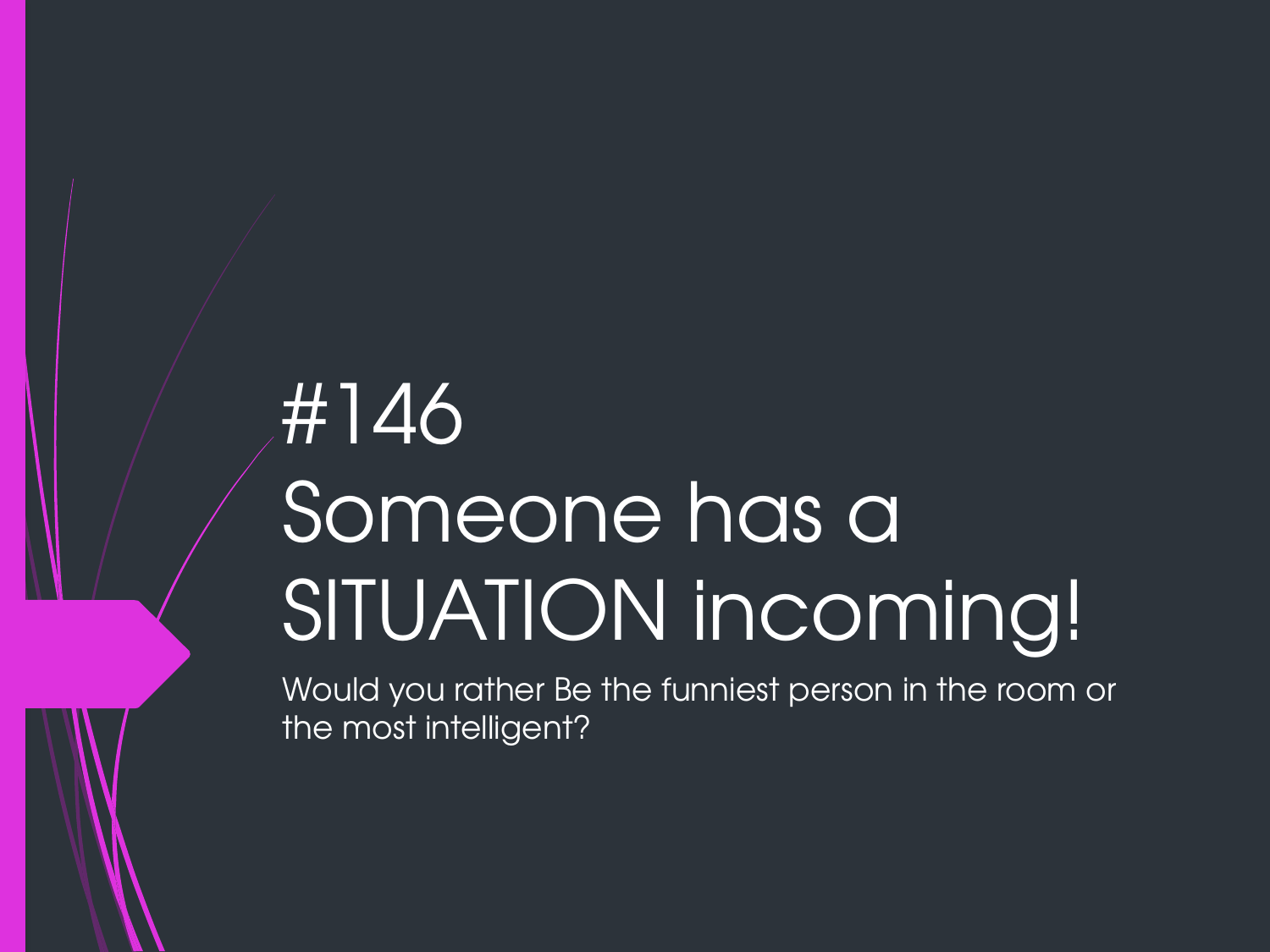

# #146
Someone has a SITUATION incoming!
Would you rather Be the funniest person in the room or the most intelligent?